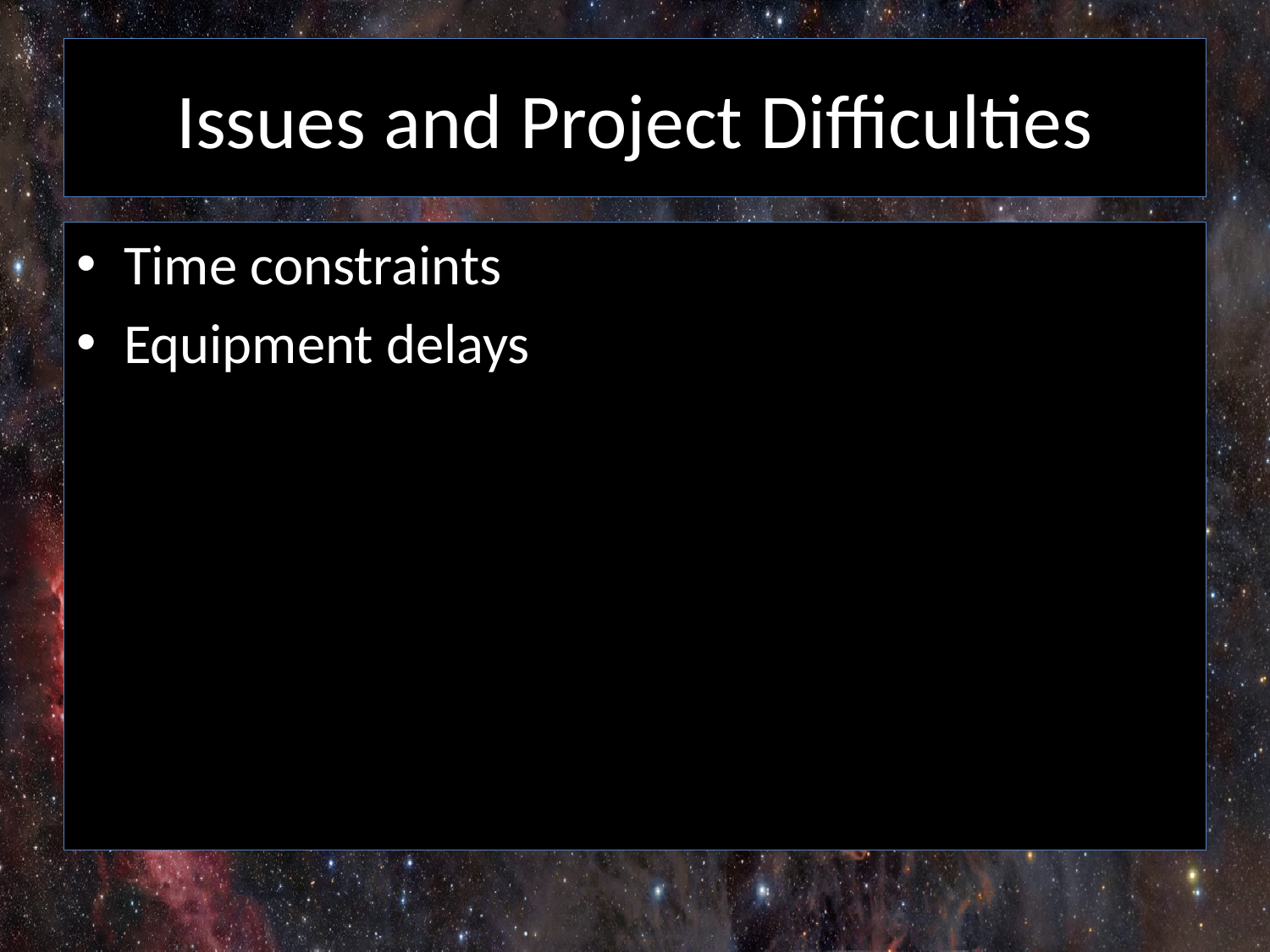

# Issues and Project Difficulties
Time constraints
Equipment delays